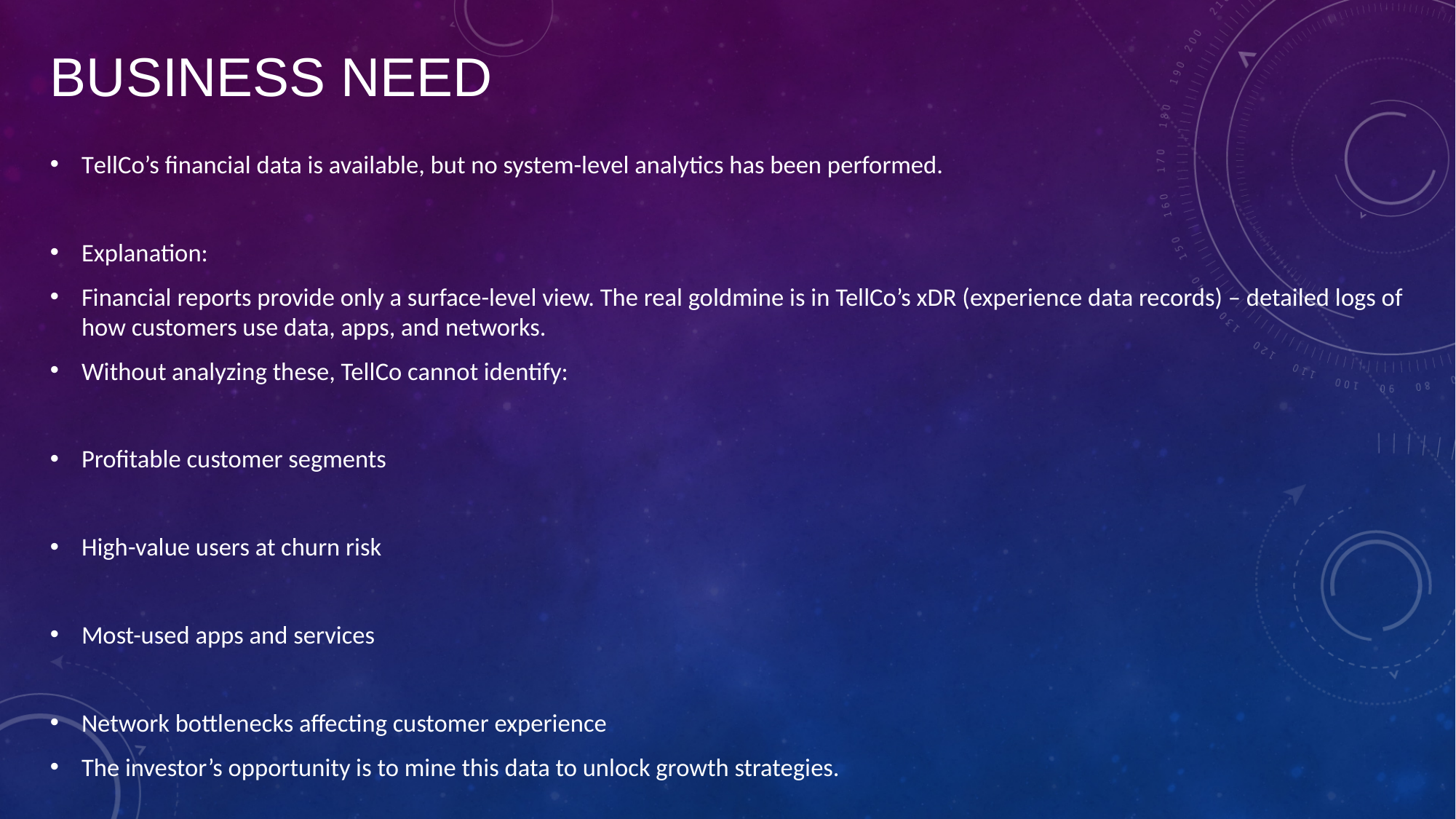

# Business Need
TellCo’s financial data is available, but no system-level analytics has been performed.

Explanation:
Financial reports provide only a surface-level view. The real goldmine is in TellCo’s xDR (experience data records) – detailed logs of how customers use data, apps, and networks.
Without analyzing these, TellCo cannot identify:

Profitable customer segments

High-value users at churn risk

Most-used apps and services

Network bottlenecks affecting customer experience
The investor’s opportunity is to mine this data to unlock growth strategies.